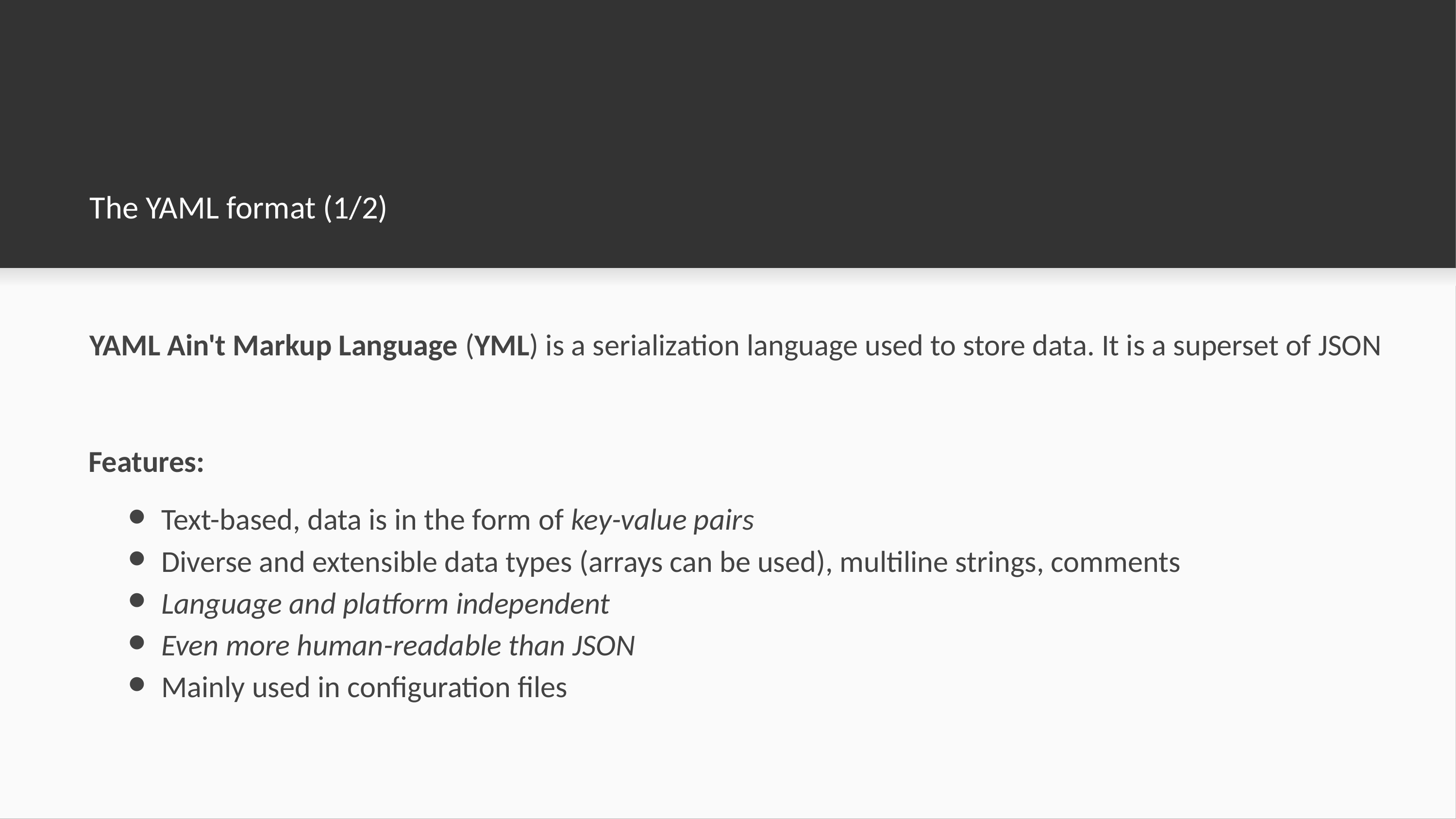

# The YAML format (1/2)
YAML Ain't Markup Language (YML) is a serialization language used to store data. It is a superset of JSON
Features:
Text-based, data is in the form of key-value pairs
Diverse and extensible data types (arrays can be used), multiline strings, comments
Language and platform independent
Even more human-readable than JSON
Mainly used in configuration files